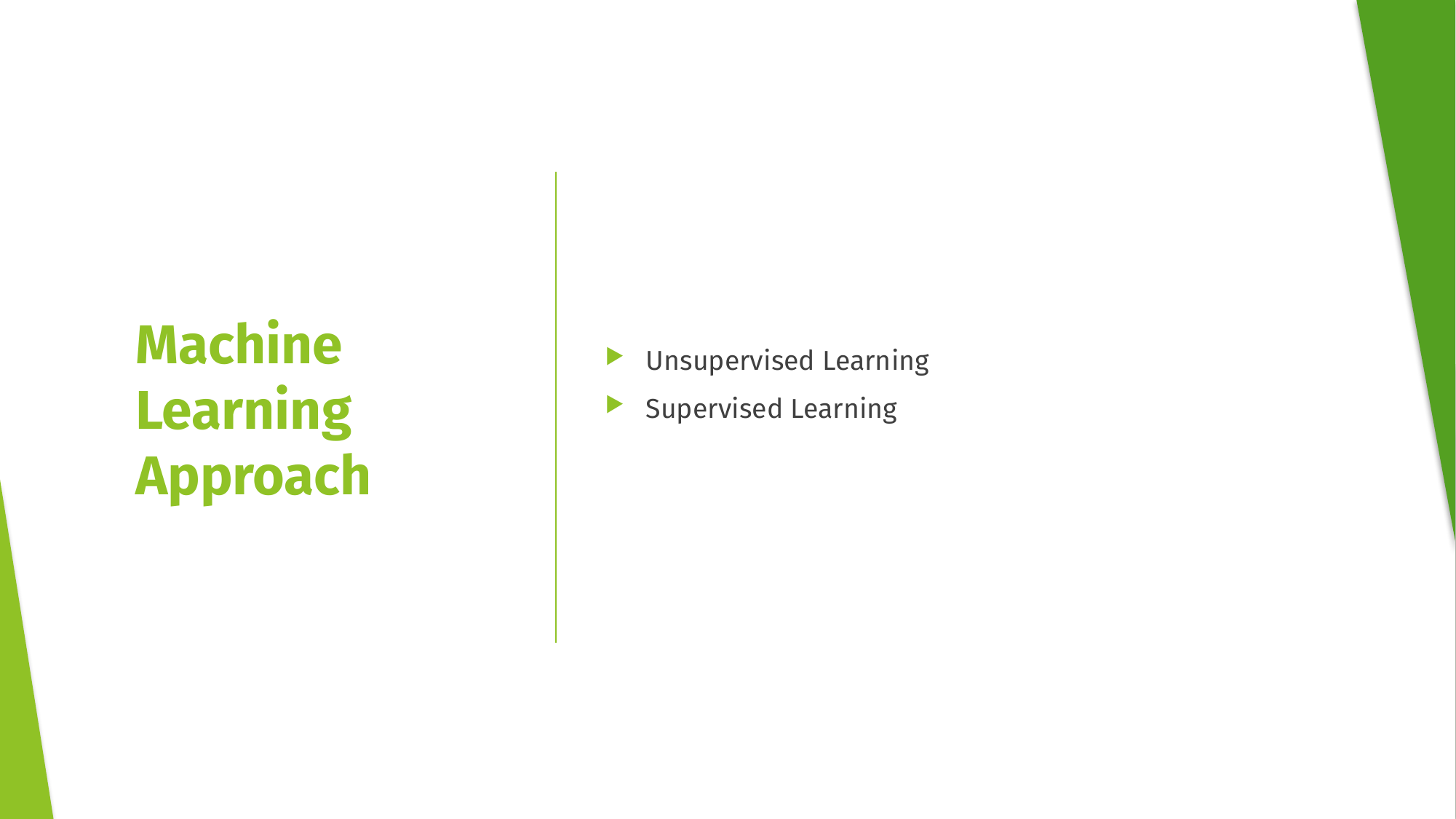

Unsupervised Learning
Supervised Learning

# Machine Learning Approach